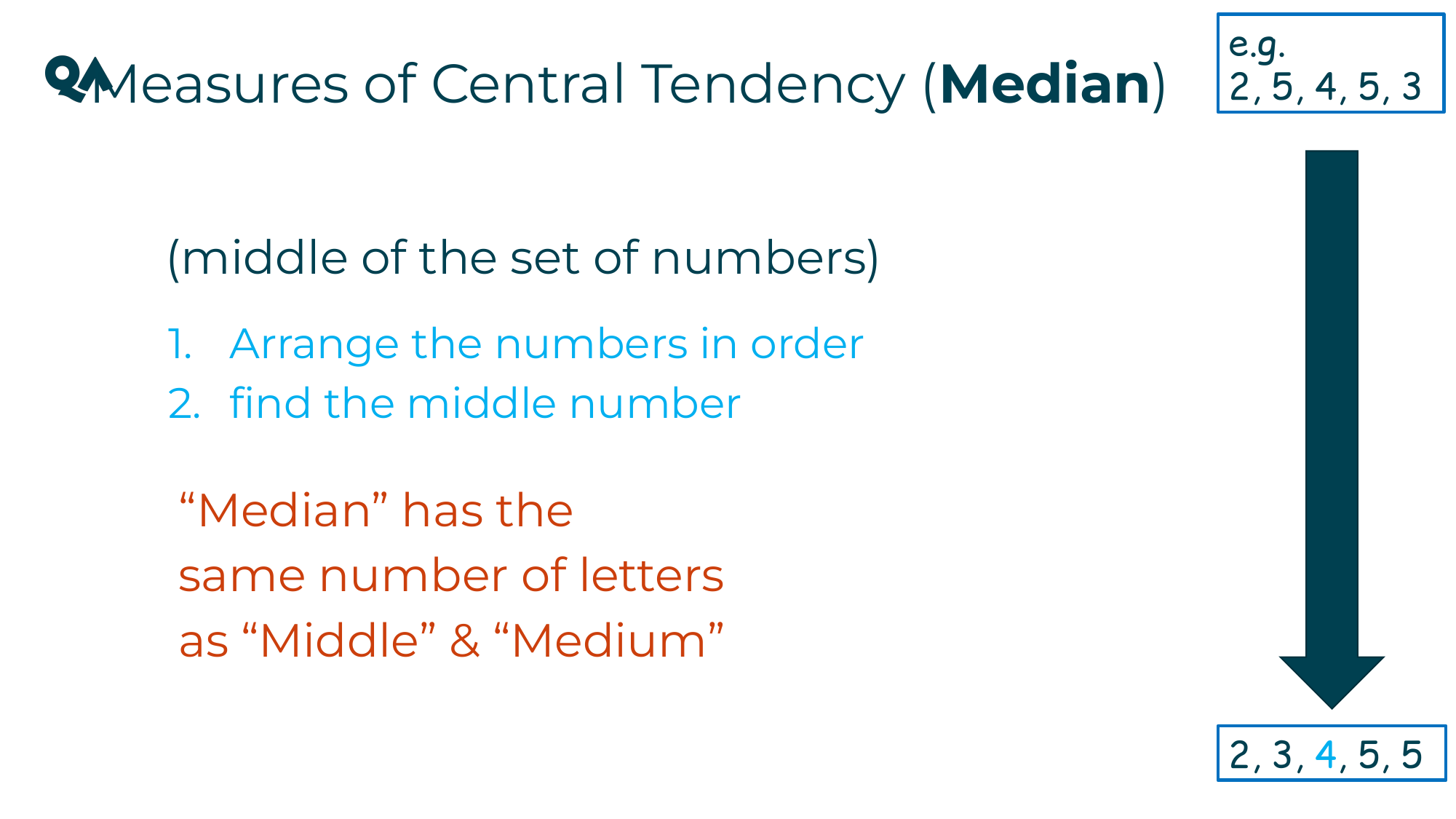

e.g.
2, 5, 4, 5, 3
Measures of Central Tendency (Median)

(middle of the set of numbers)
Arrange the numbers in order
find the middle number
“Median” has the
same number of letters
as “Middle” & “Medium”
2, 3, 4, 5, 5